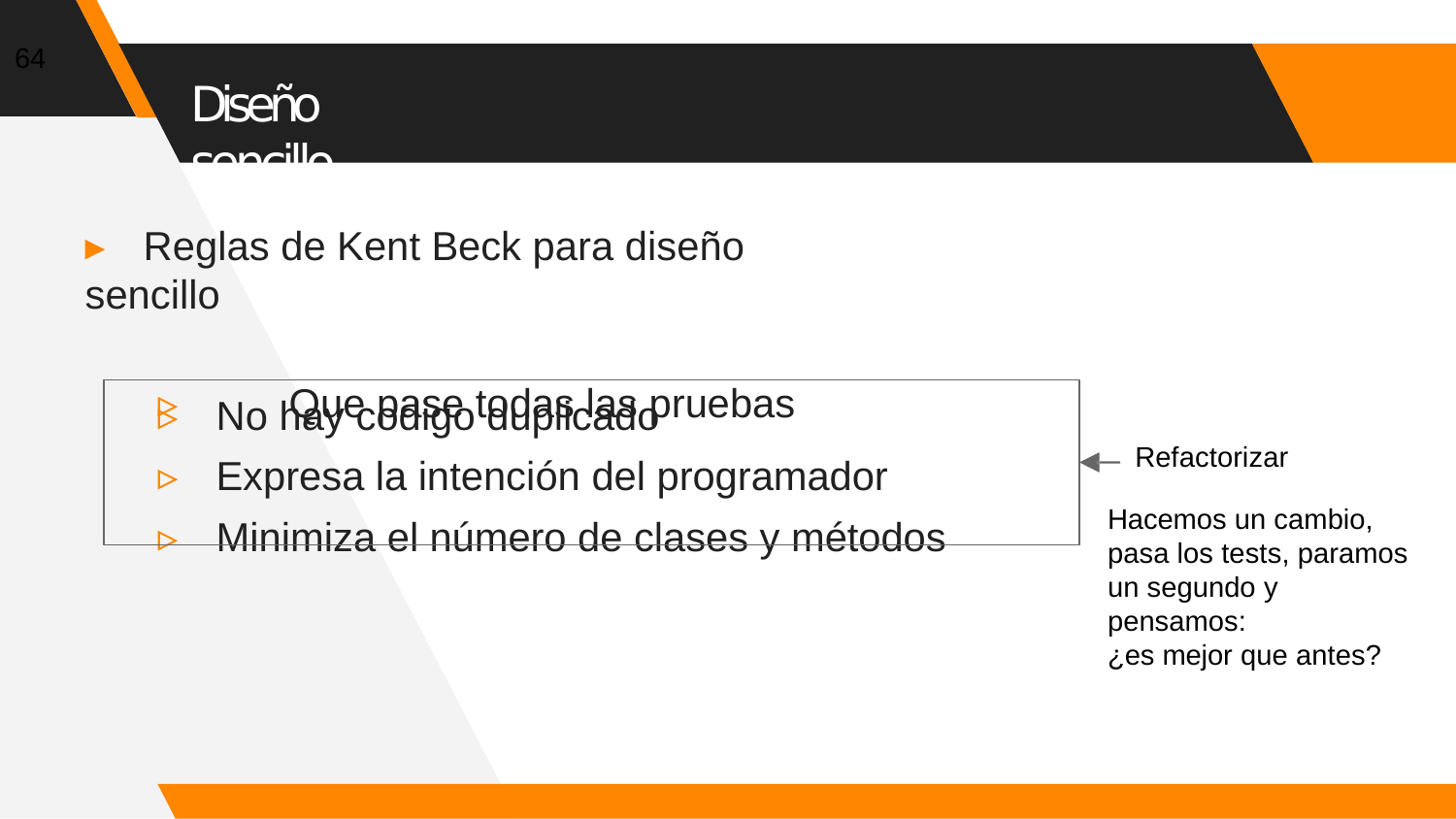

64
# Diseño sencillo
▸	Reglas de Kent Beck para diseño sencillo

▹	Que pase todas las pruebas
▹	No hay codigo duplicado
▹	Expresa la intención del programador
▹	Minimiza el número de clases y métodos

Refactorizar
Hacemos un cambio,  pasa los tests, paramos  un segundo y pensamos:
¿es mejor que antes?